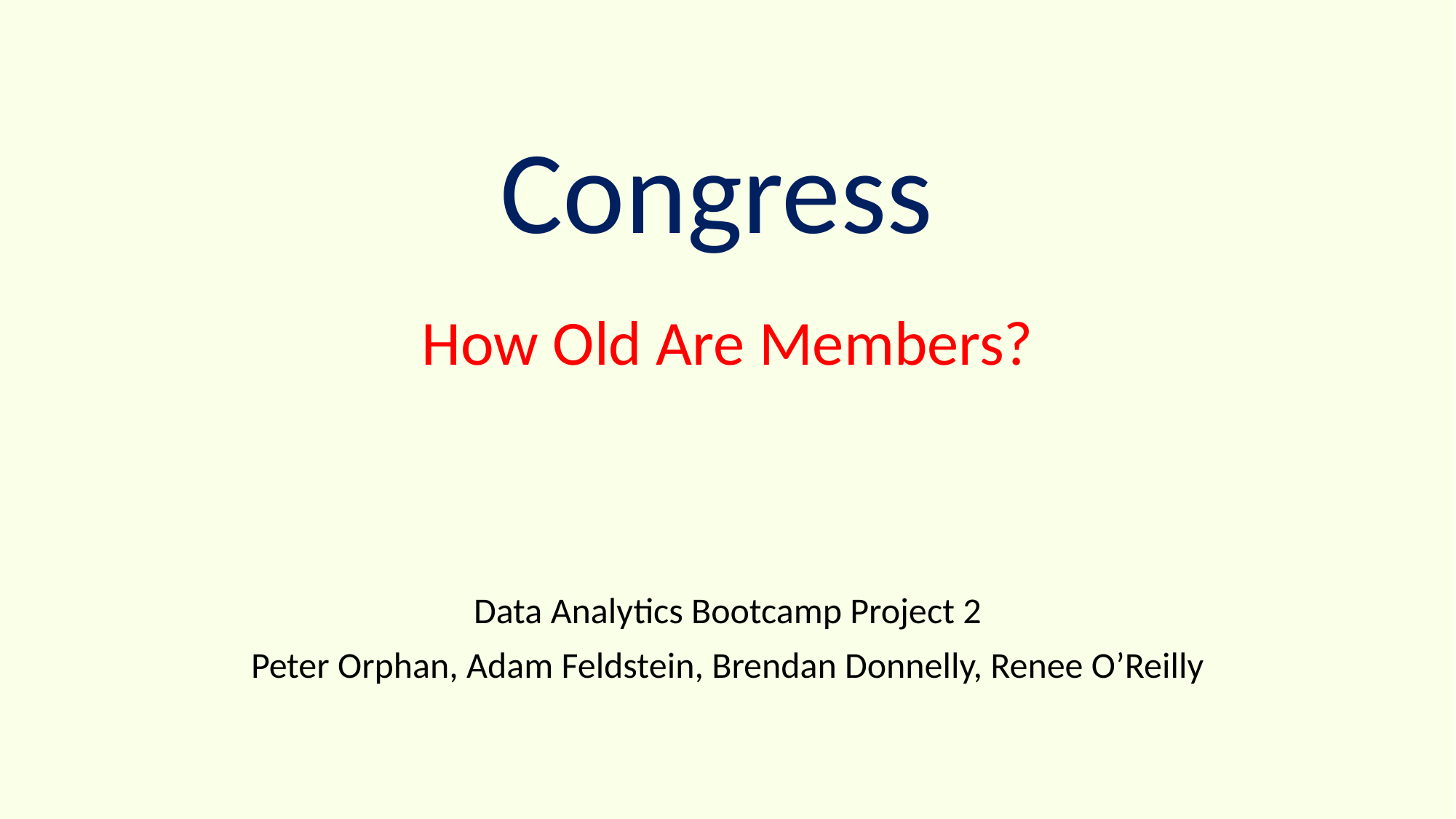

# Congress
How Old Are Members?
Data Analytics Bootcamp Project 2
Peter Orphan, Adam Feldstein, Brendan Donnelly, Renee O’Reilly